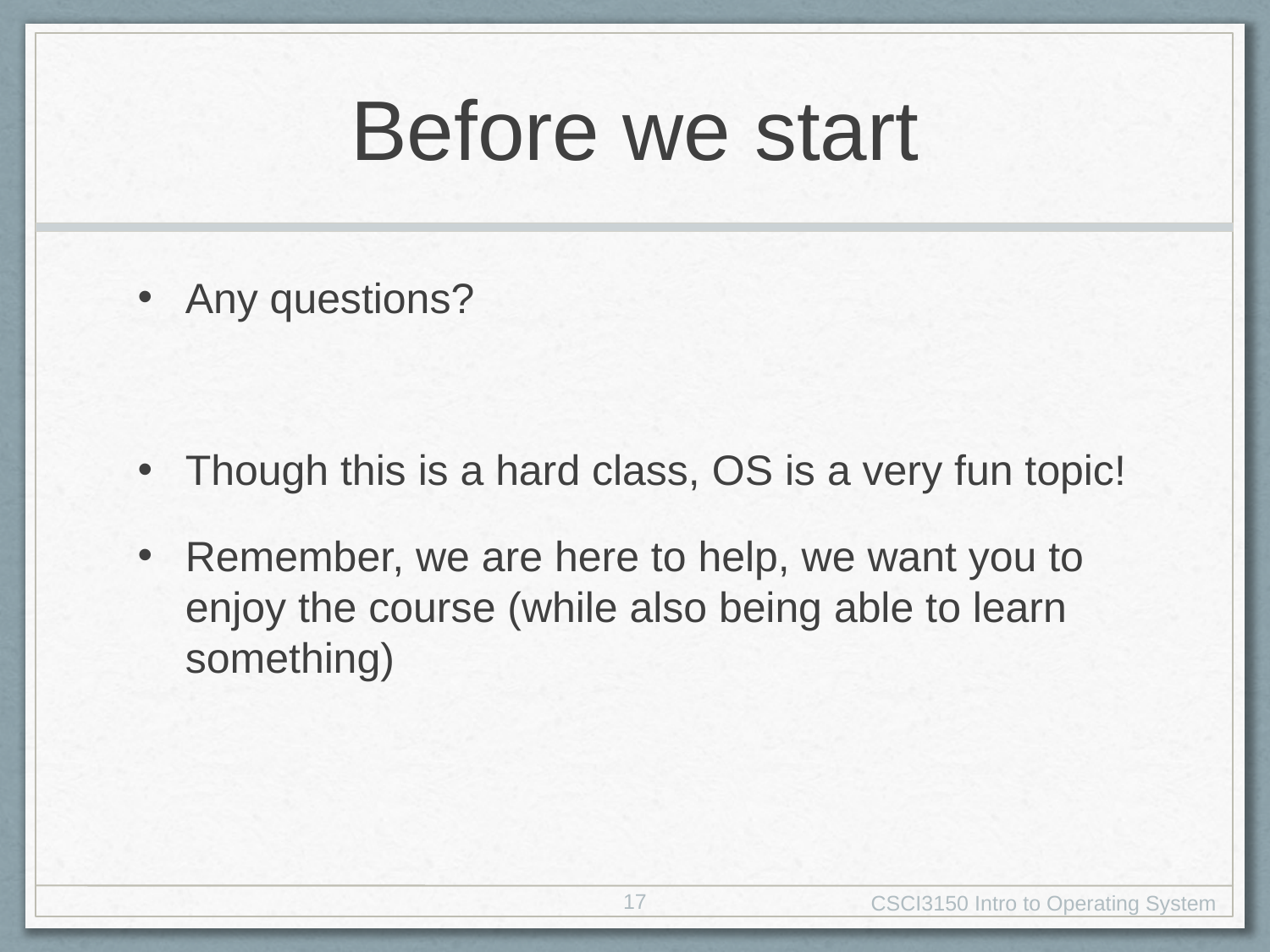

# Before we start
Any questions?

Though this is a hard class, OS is a very fun topic!
Remember, we are here to help, we want you to enjoy the course (while also being able to learn something)
17
CSCI3150 Intro to Operating System